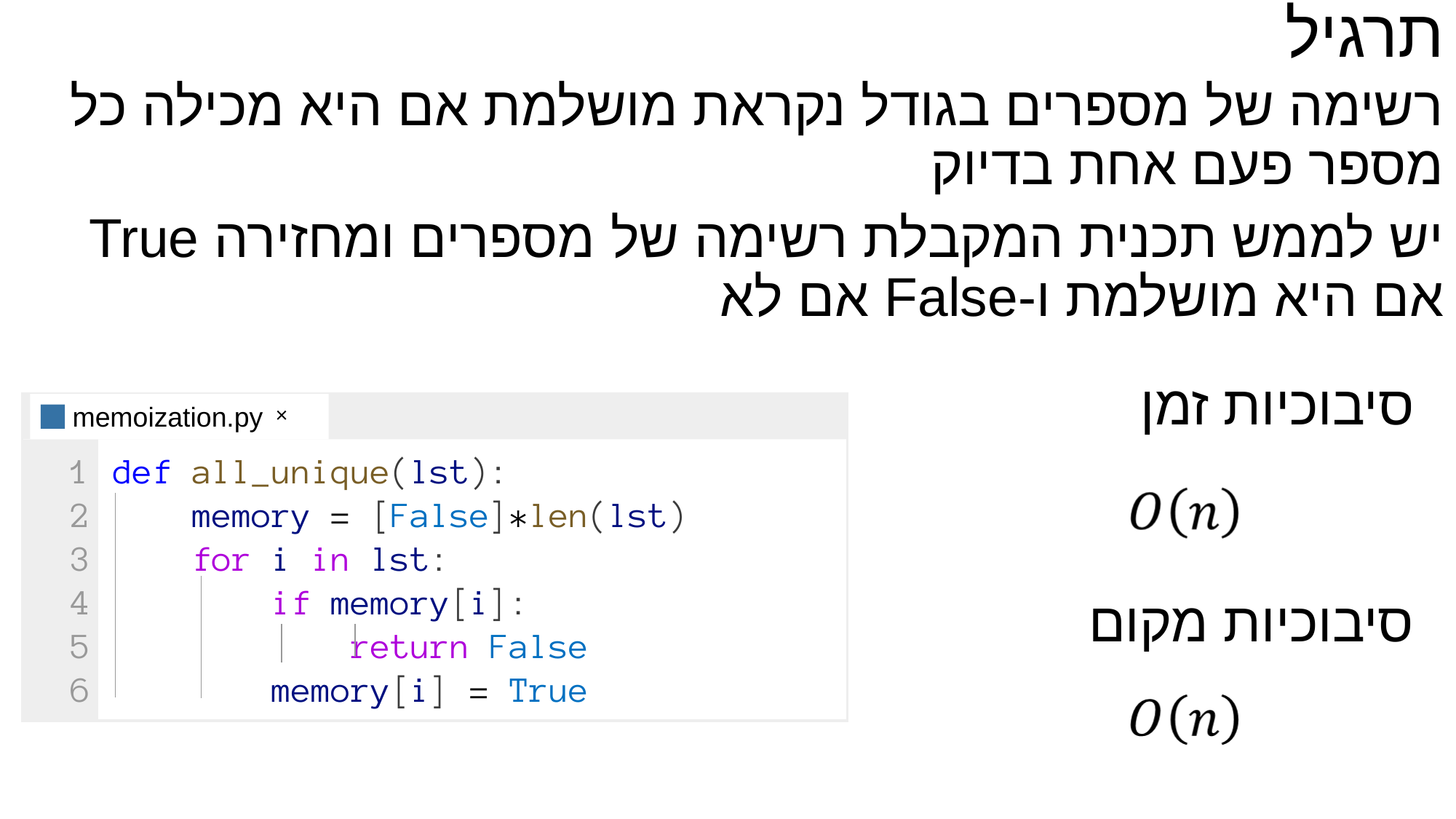

תרגיל
#
רשימה של מספרים בגודל נקראת מושלמת אם היא מכילה כל מספר פעם אחת בדיוק
יש לממש תכנית המקבלת רשימה של מספרים ומחזירה True אם היא מושלמת ו-False אם לא
סיבוכיות זמן

memoization.py
×

1
2
3
4
5
6
def all_unique(lst):
    memory = [False]*len(lst)
    for i in lst:
        if memory[i]:
            return False
        memory[i] = True

סיבוכיות מקום